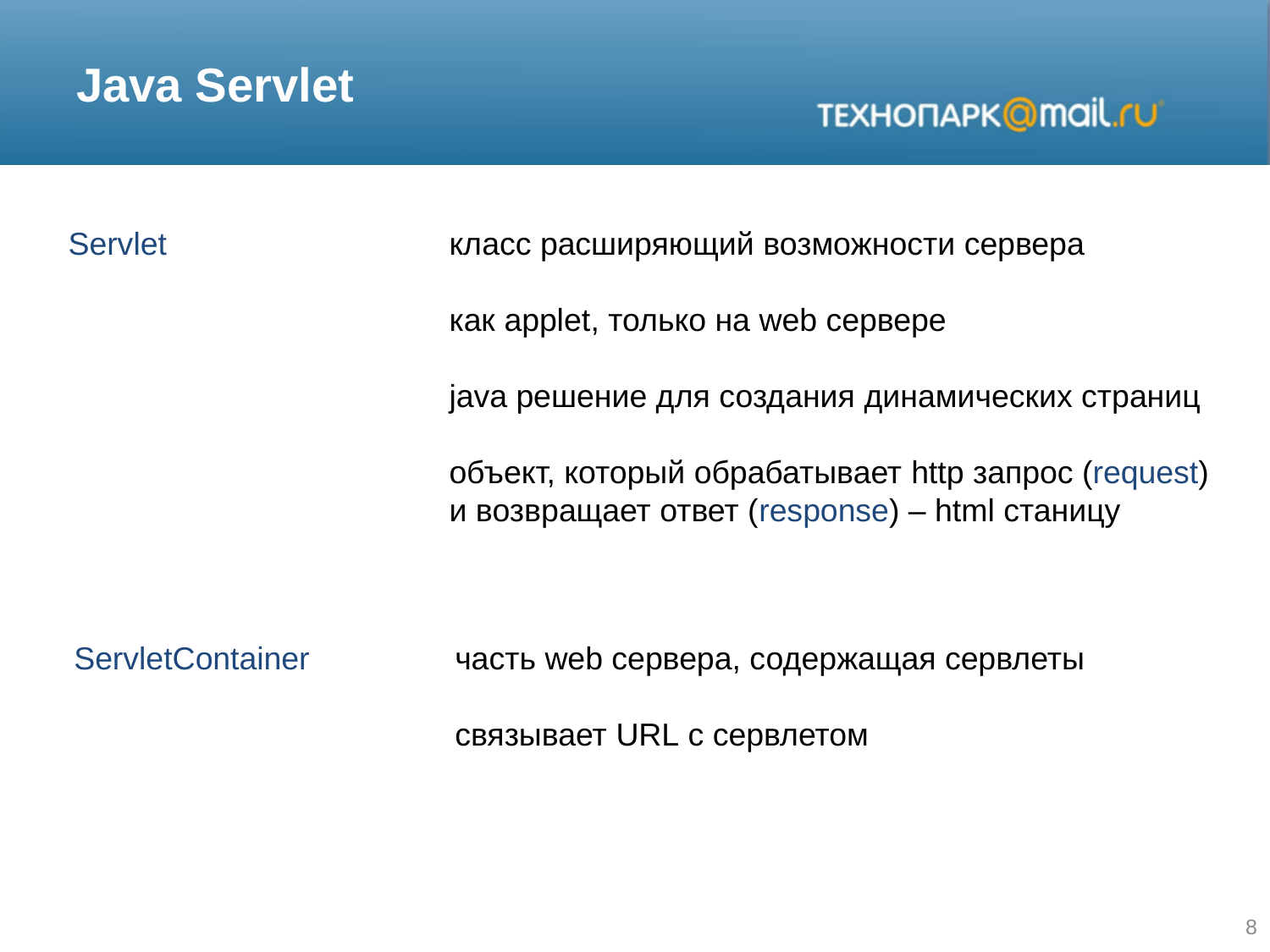

# Java Servlet
Servlet			класс расширяющий возможности сервера

			как applet, только на web сервере

			java решение для создания динамических страниц

			объект, который обрабатывает http запрос (request)
			и возвращает ответ (response) – html станицу

ServletContainer		часть web сервера, содержащая сервлеты

			связывает URL с сервлетом
8